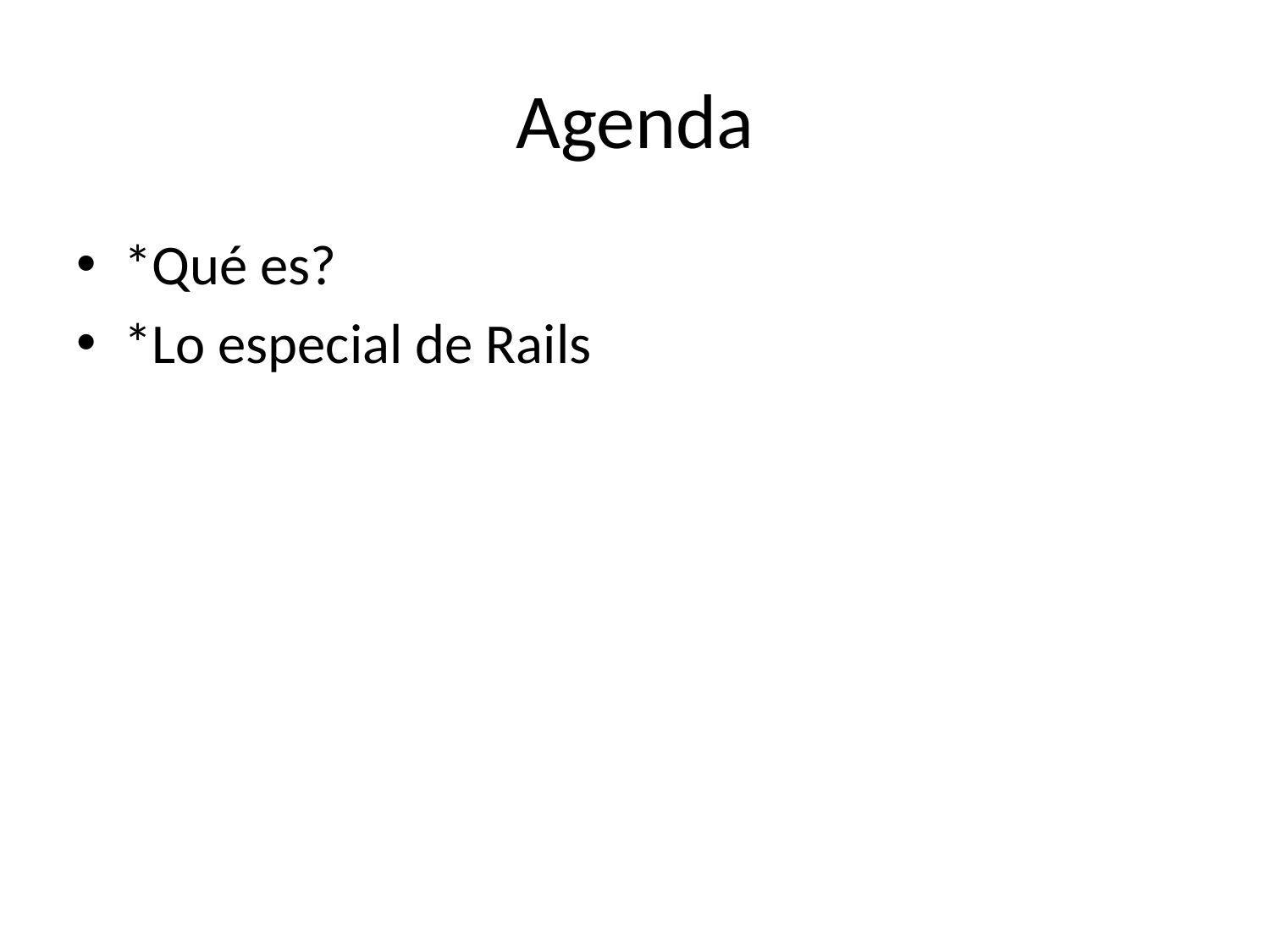

# Agenda
*Qué es?
*Lo especial de Rails